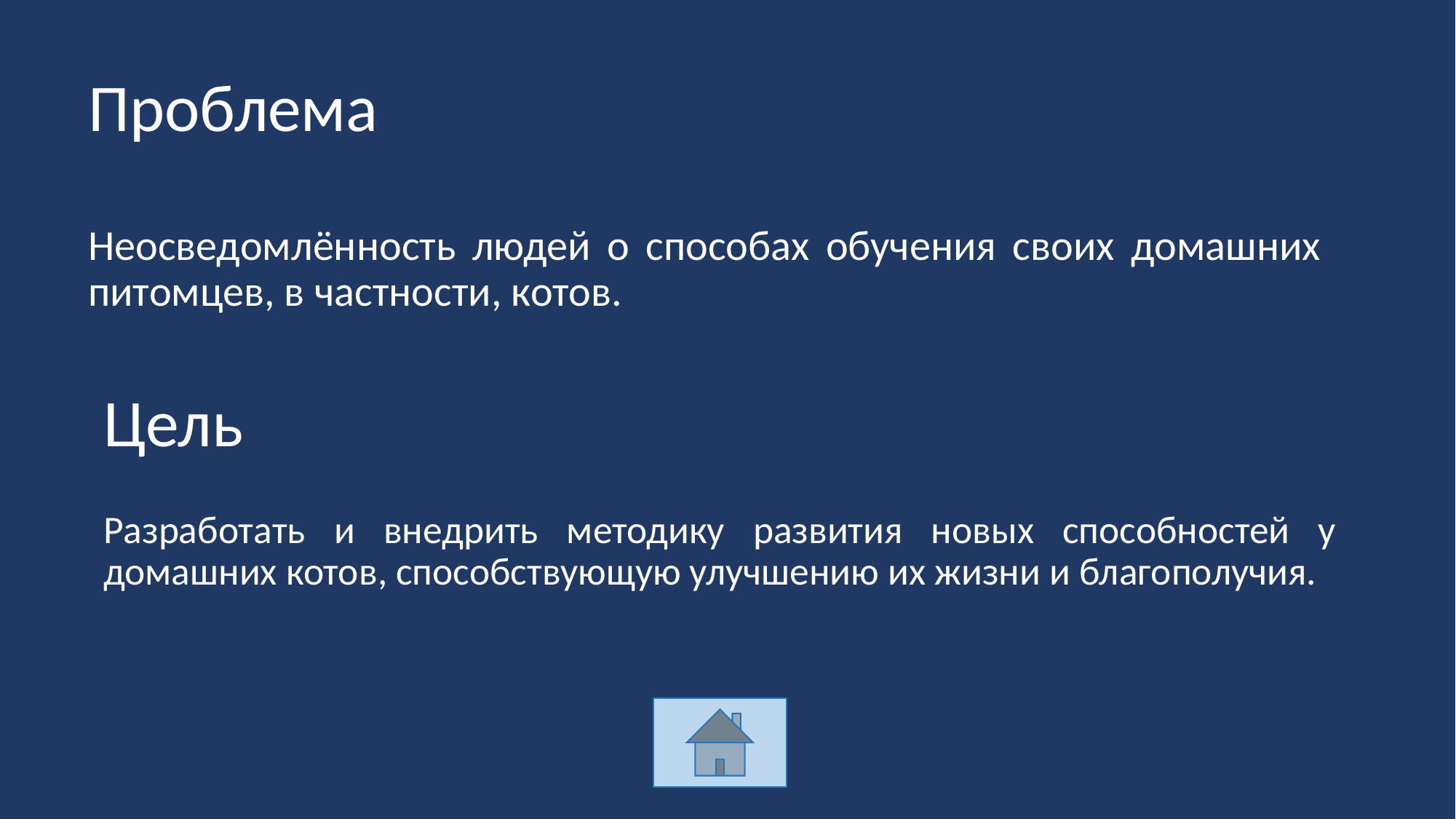

# Проблема
Неосведомлённость людей о способах обучения своих домашних питомцев, в частности, котов.
Цель
Разработать и внедрить методику развития новых способностей у домашних котов, способствующую улучшению их жизни и благополучия.